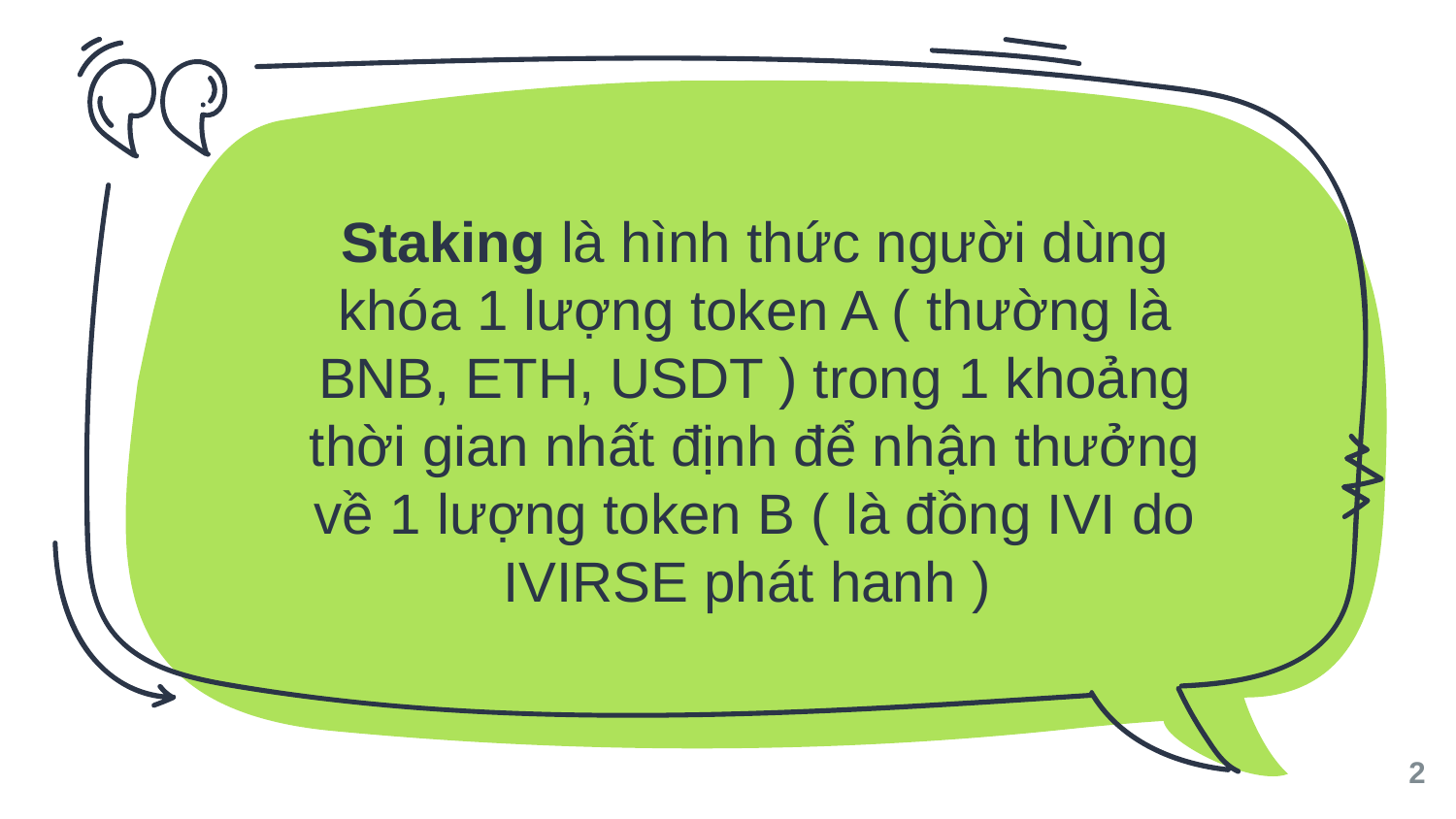

Staking là hình thức người dùng khóa 1 lượng token A ( thường là BNB, ETH, USDT ) trong 1 khoảng thời gian nhất định để nhận thưởng về 1 lượng token B ( là đồng IVI do IVIRSE phát hanh )
2